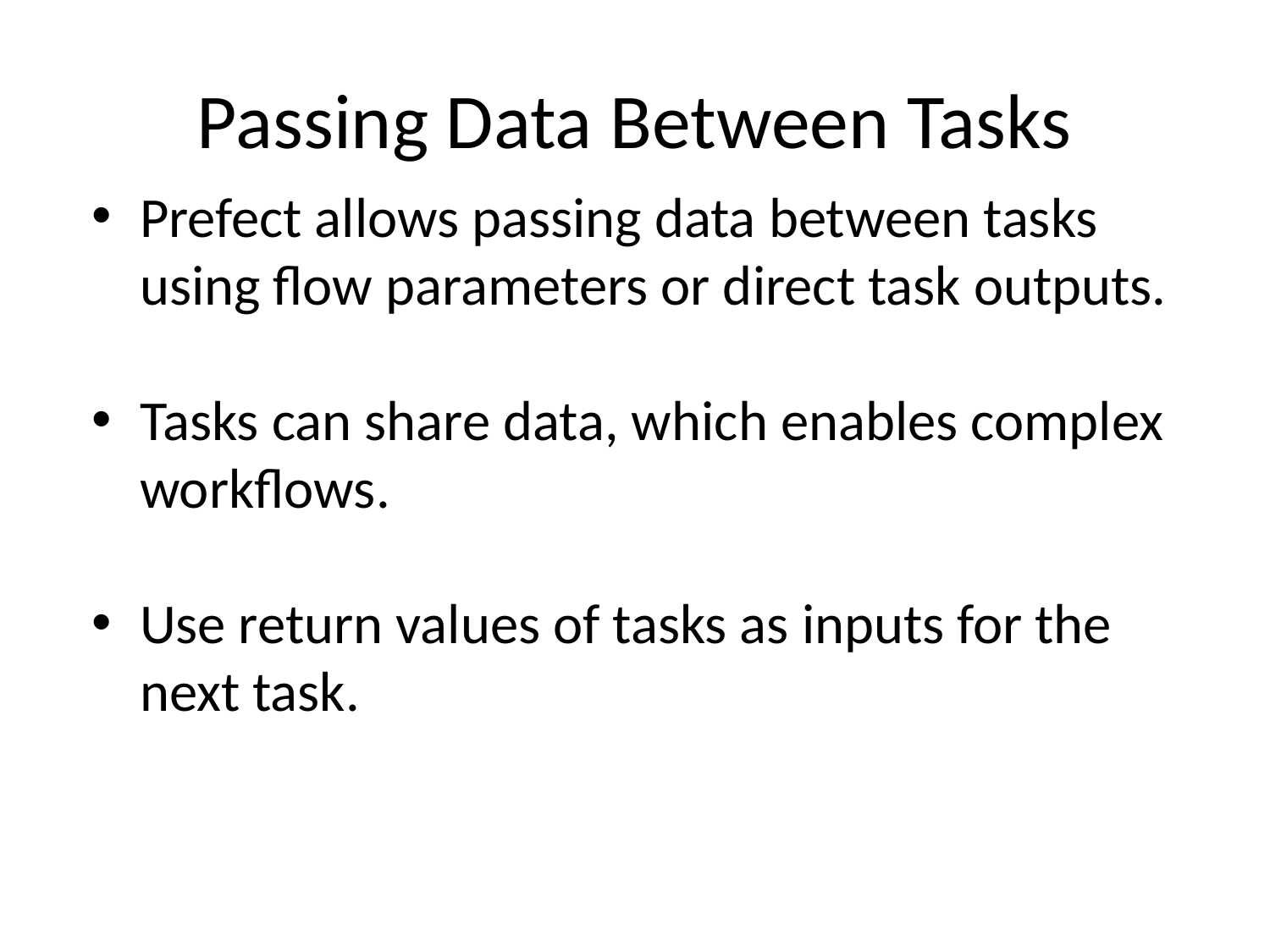

# Passing Data Between Tasks
Prefect allows passing data between tasks using flow parameters or direct task outputs.
Tasks can share data, which enables complex workflows.
Use return values of tasks as inputs for the next task.